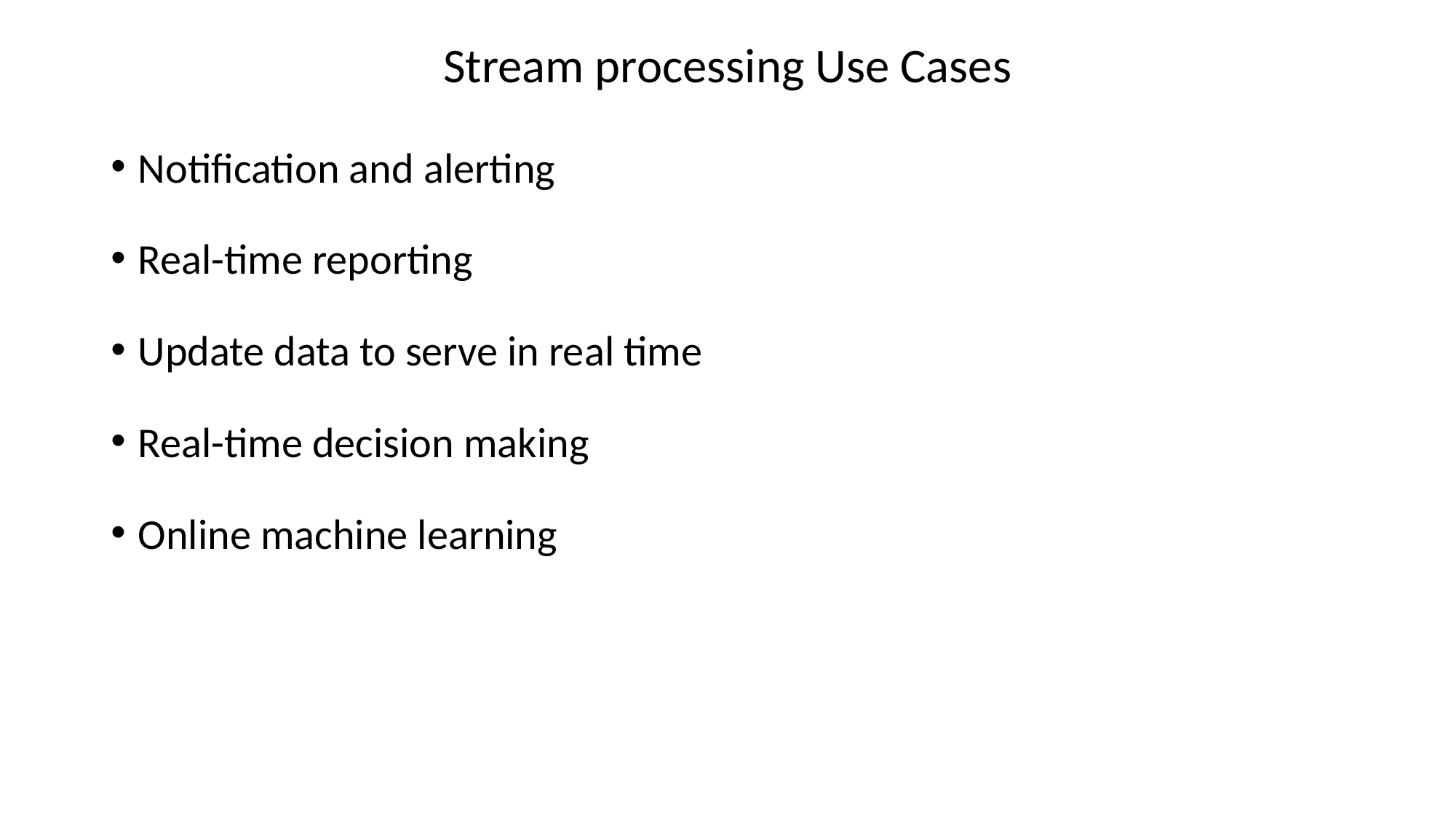

# Stream processing Use Cases
Notification and alerting
Real-time reporting
Update data to serve in real time
Real-time decision making
Online machine learning